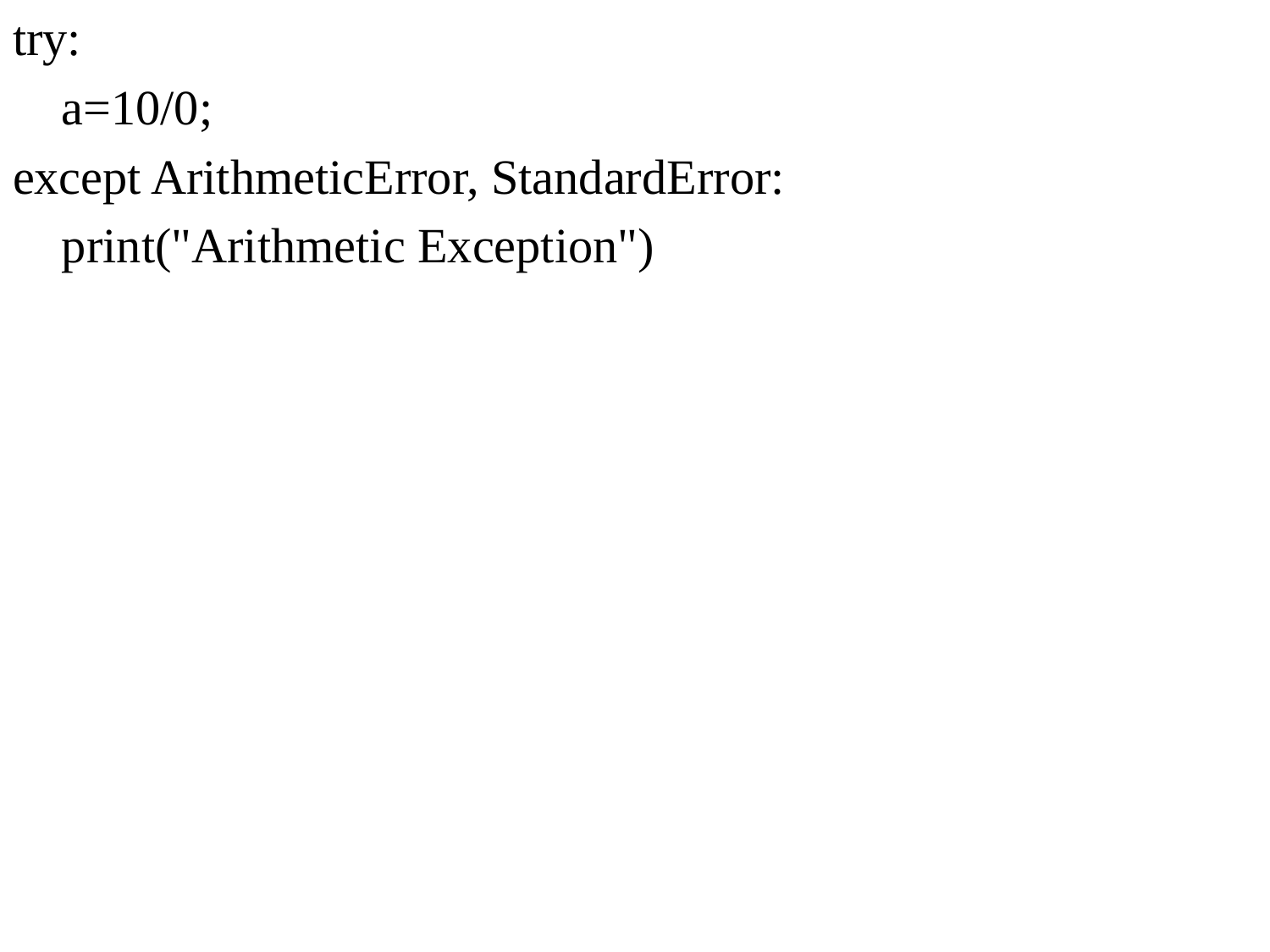

try:
    a=10/0;
except ArithmeticError, StandardError:
    print("Arithmetic Exception")